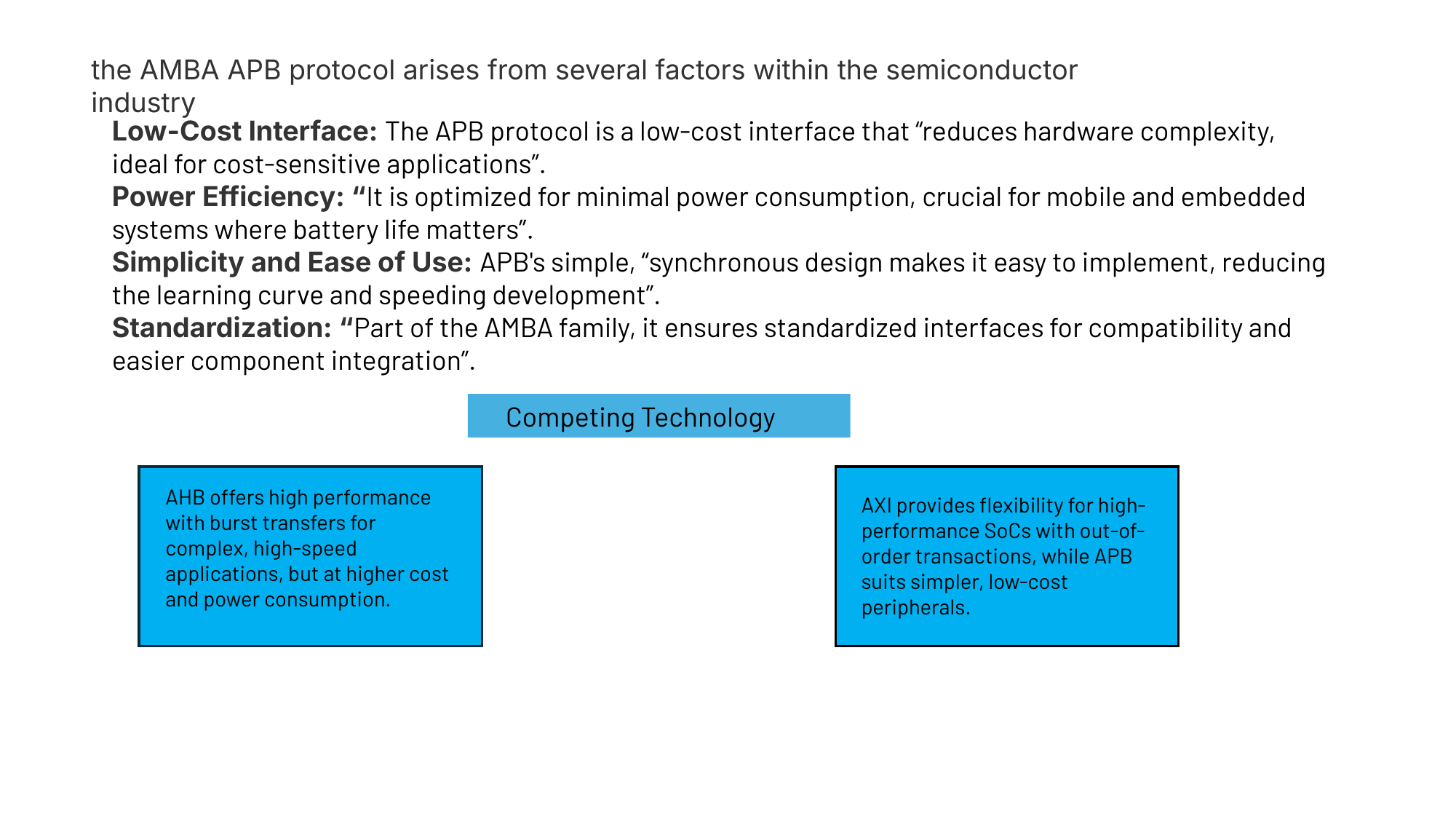

the AMBA APB protocol arises from several factors within the semiconductor industry
Low-Cost Interface: The APB protocol is a low-cost interface that “reduces hardware complexity, ideal for cost-sensitive applications”.
Power Efficiency: “It is optimized for minimal power consumption, crucial for mobile and embedded systems where battery life matters”.
Simplicity and Ease of Use: APB's simple, “synchronous design makes it easy to implement, reducing the learning curve and speeding development”.
Standardization: “Part of the AMBA family, it ensures standardized interfaces for compatibility and easier component integration”.
     Competing Technology

AHB offers high performance with burst transfers for complex, high-speed applications, but at higher cost and power consumption.
AXI provides flexibility for high-performance SoCs with out-of-order transactions, while APB suits simpler, low-cost peripherals.